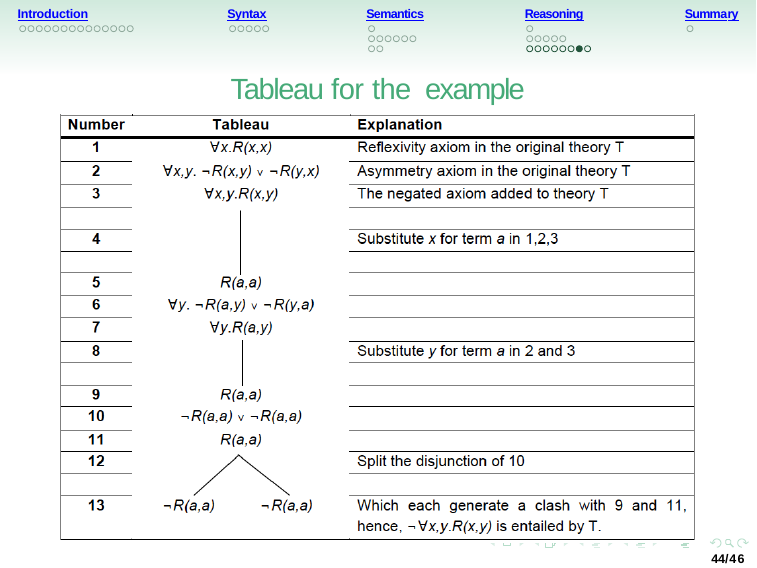

Introduction
Syntax
Semantics
Reasoning
Summary

Tableau for the example

44/46